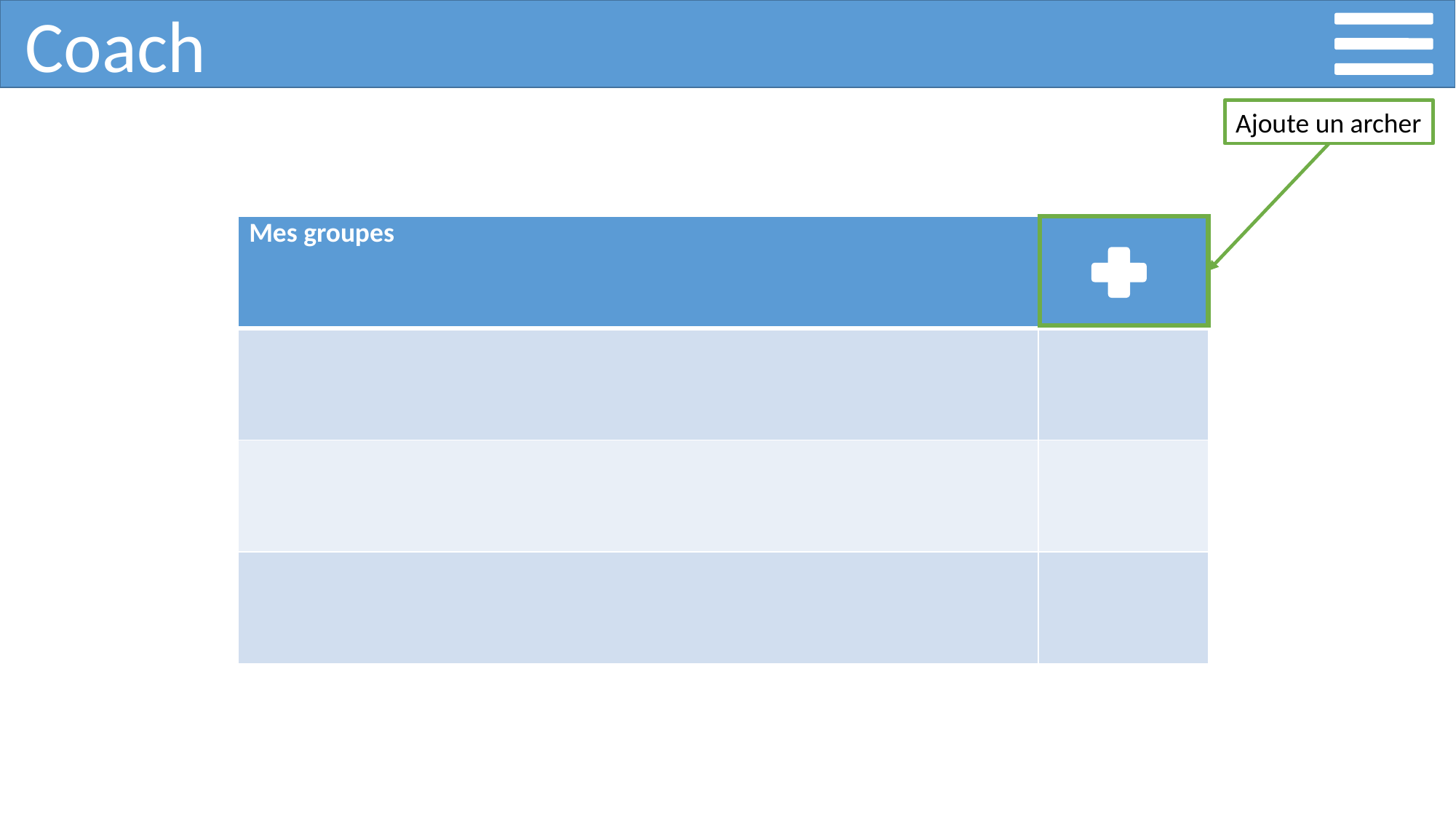

Coach

Ajoute un archer
| Mes groupes |  |
| --- | --- |
|  |  |
|  |  |
|  |  |